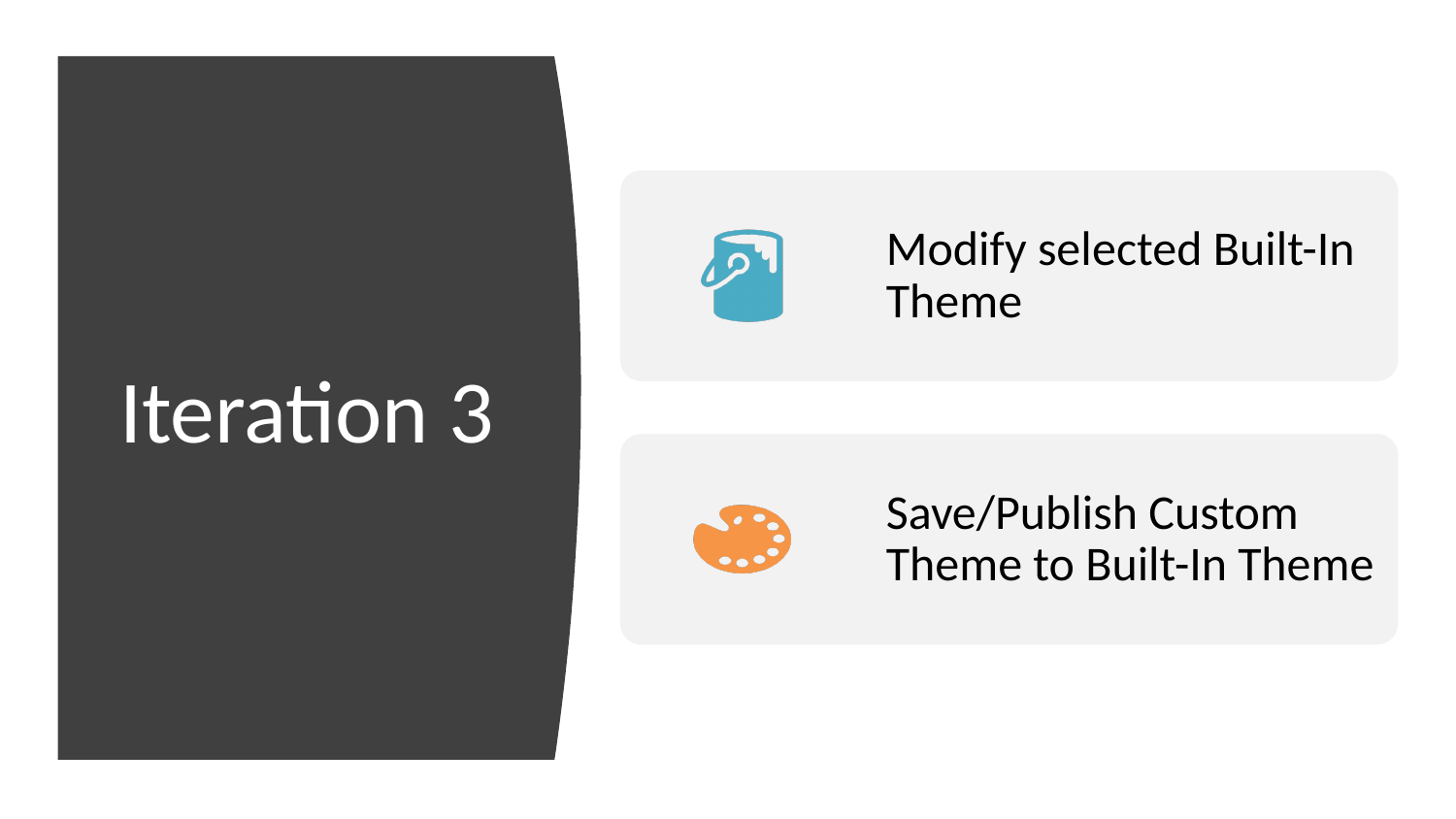

Modify selected Built-In Theme
Save/Publish Custom Theme to Built-In Theme
# Iteration 3